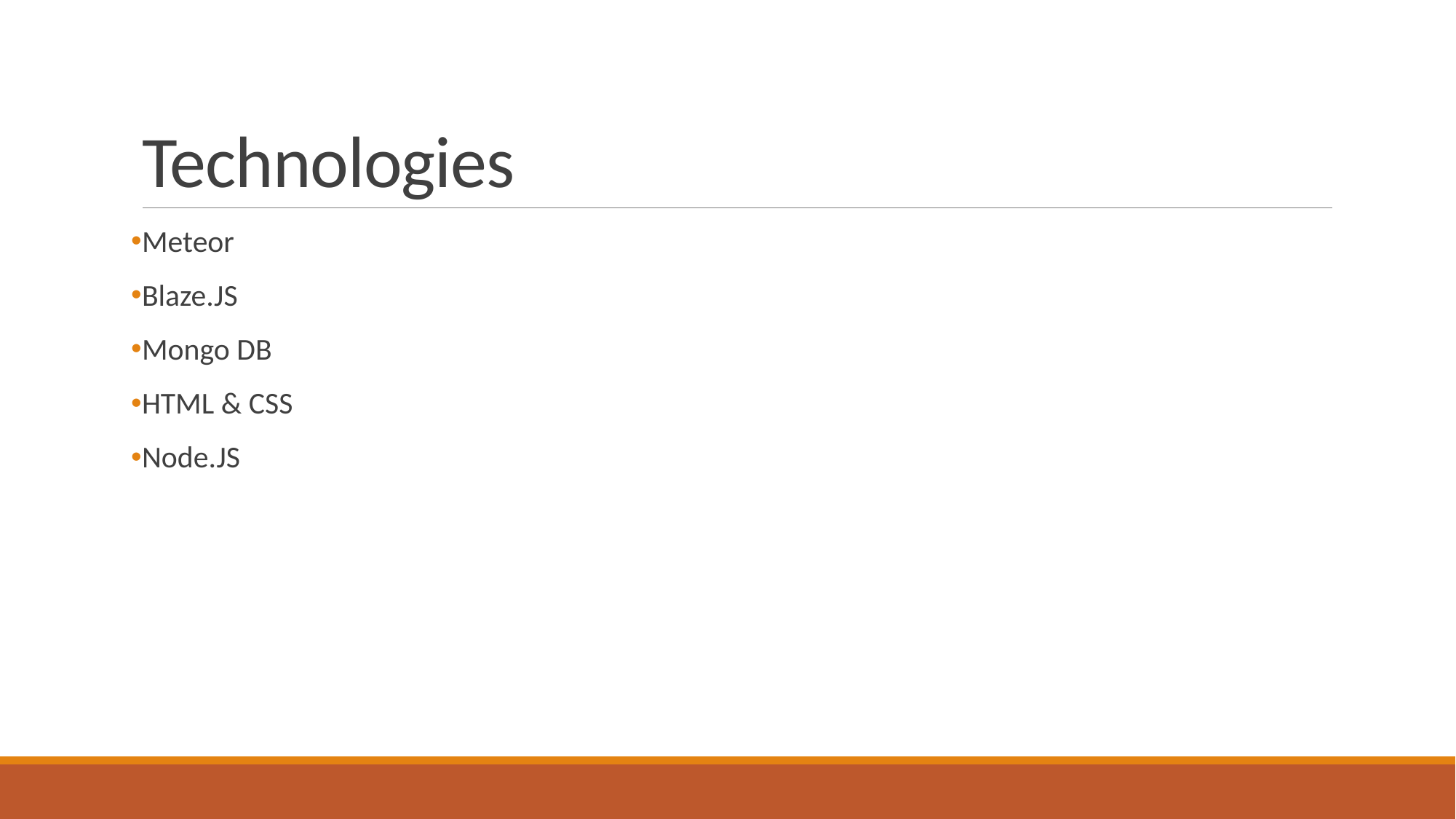

# Technologies
Meteor
Blaze.JS
Mongo DB
HTML & CSS
Node.JS